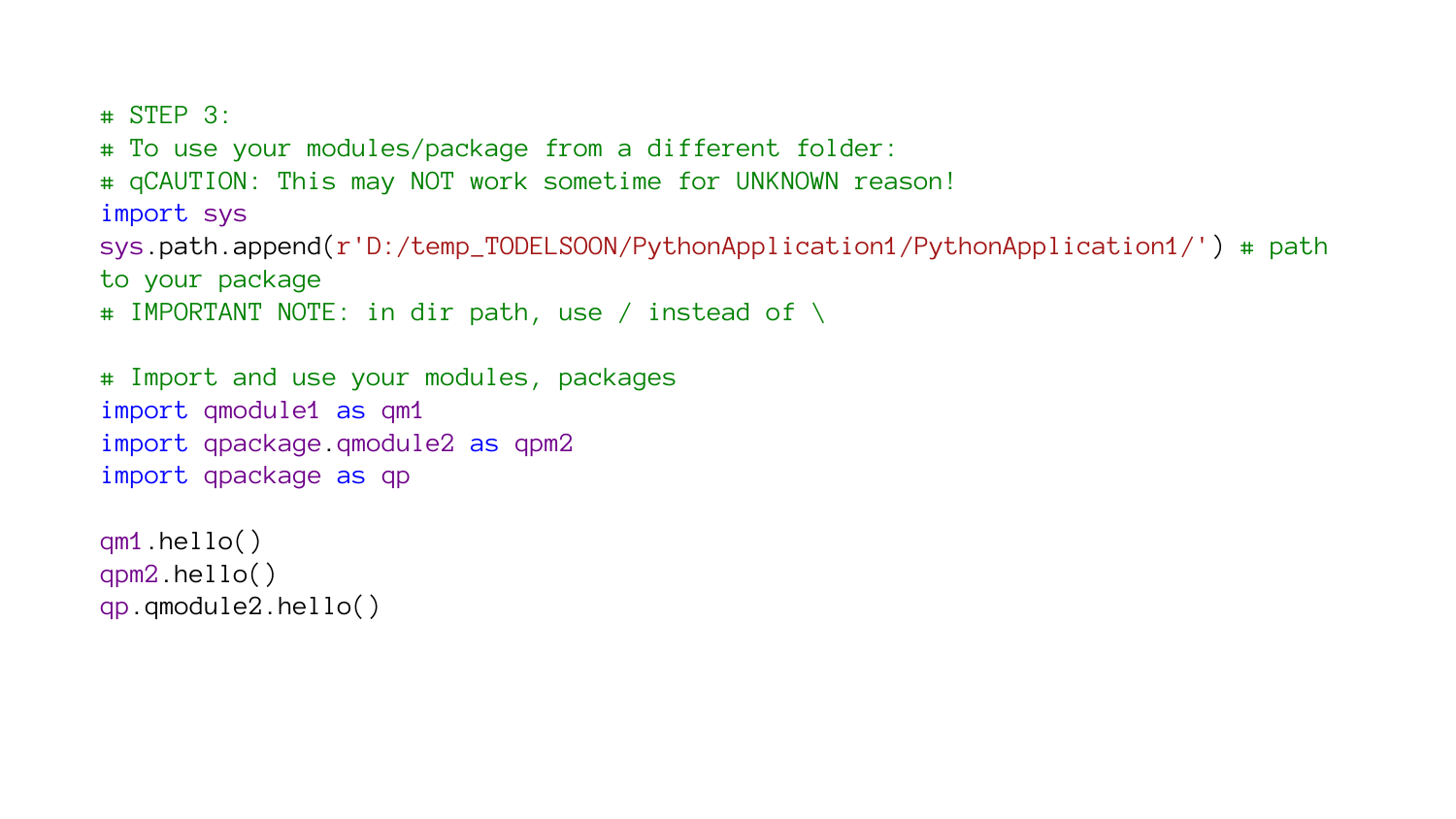

# STEP 3:
# To use your modules/package from a different folder:
# qCAUTION: This may NOT work sometime for UNKNOWN reason!
import sys
sys.path.append(r'D:/temp_TODELSOON/PythonApplication1/PythonApplication1/') # path to your package
# IMPORTANT NOTE: in dir path, use / instead of \

# Import and use your modules, packages
import qmodule1 as qm1
import qpackage.qmodule2 as qpm2
import qpackage as qp

qm1.hello()
qpm2.hello()
qp.qmodule2.hello()